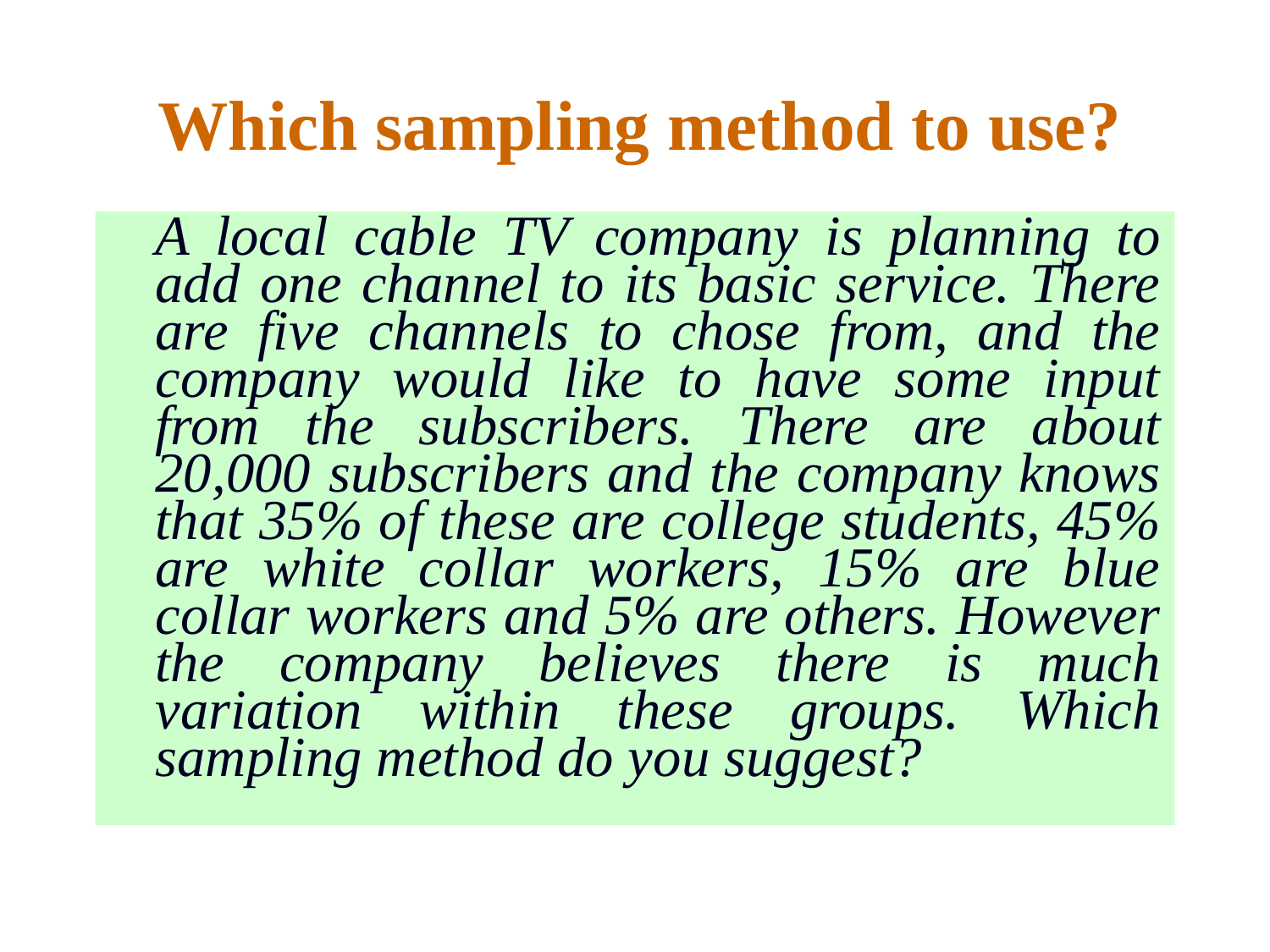

# Which sampling method to use?
	A local cable TV company is planning to add one channel to its basic service. There are five channels to chose from, and the company would like to have some input from the subscribers. There are about 20,000 subscribers and the company knows that 35% of these are college students, 45% are white collar workers, 15% are blue collar workers and 5% are others. However the company believes there is much variation within these groups. Which sampling method do you suggest?